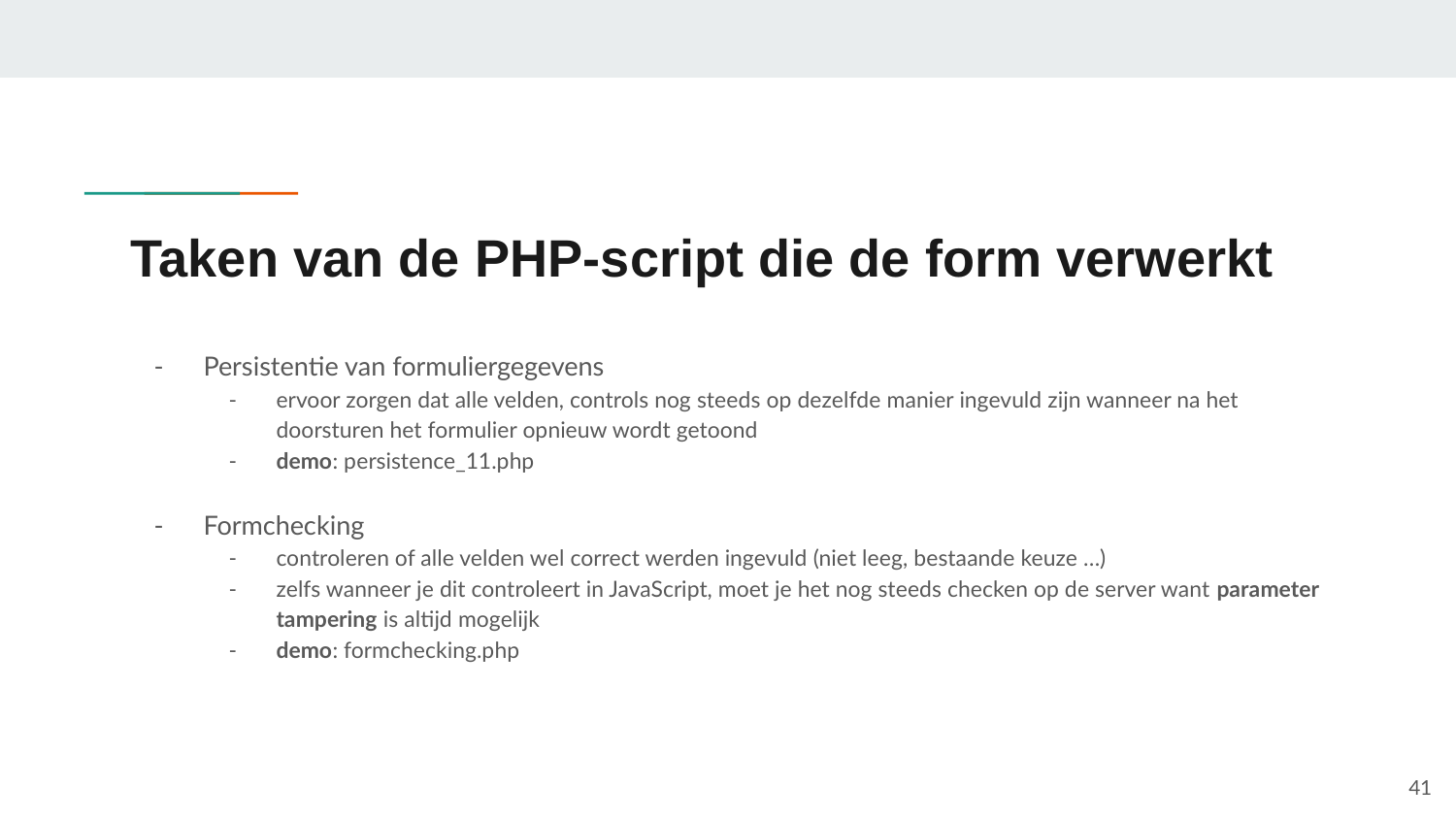

# Taken van de PHP-script die de form verwerkt
Persistentie van formuliergegevens
ervoor zorgen dat alle velden, controls nog steeds op dezelfde manier ingevuld zijn wanneer na het doorsturen het formulier opnieuw wordt getoond
demo: persistence_11.php
Formchecking
controleren of alle velden wel correct werden ingevuld (niet leeg, bestaande keuze …)
zelfs wanneer je dit controleert in JavaScript, moet je het nog steeds checken op de server want parameter tampering is altijd mogelijk
demo: formchecking.php
41